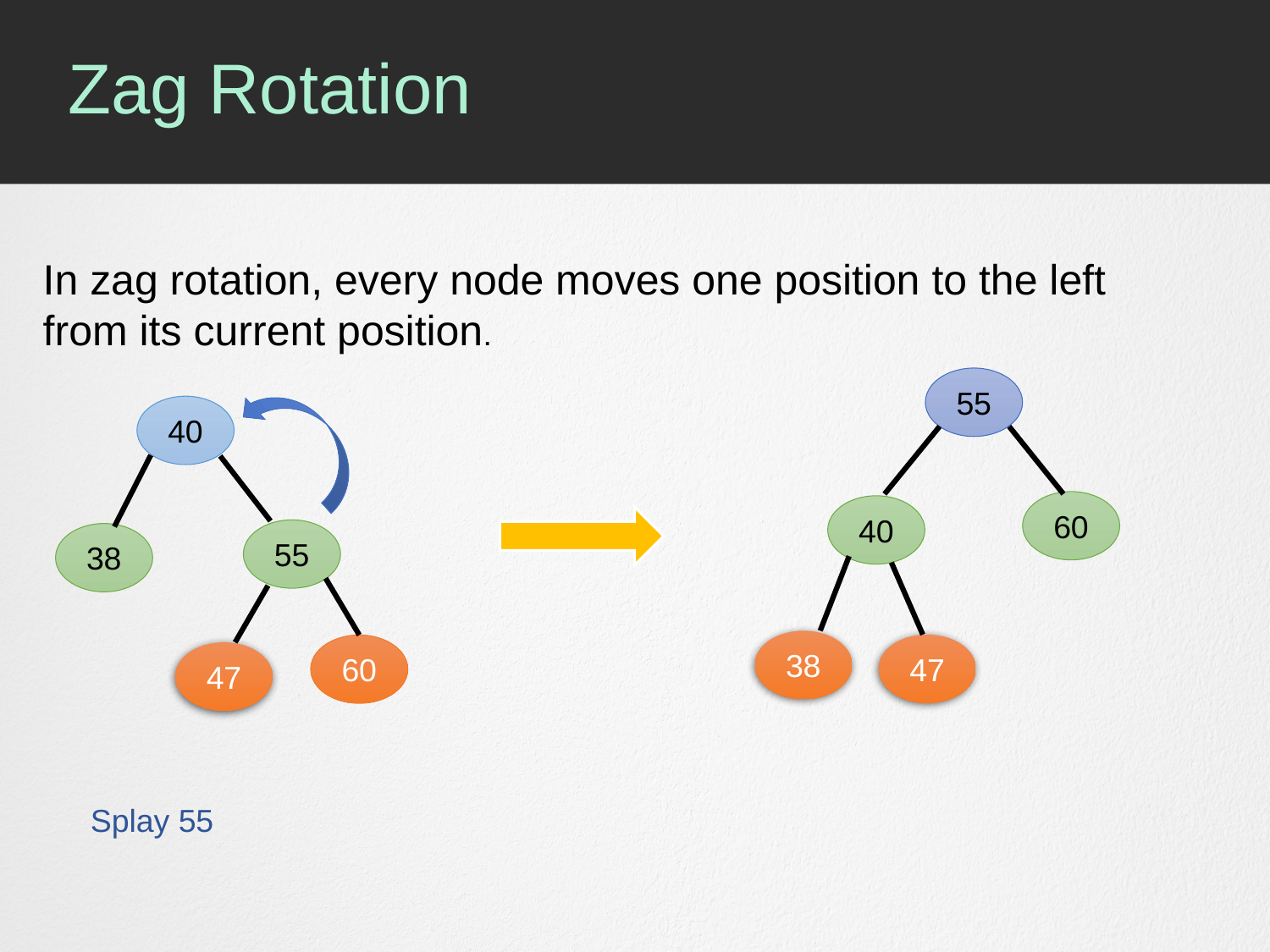

# Zag Rotation
In zag rotation, every node moves one position to the left from its current position.
55
40

60
40

55
38
38
47
60
47
Splay 55